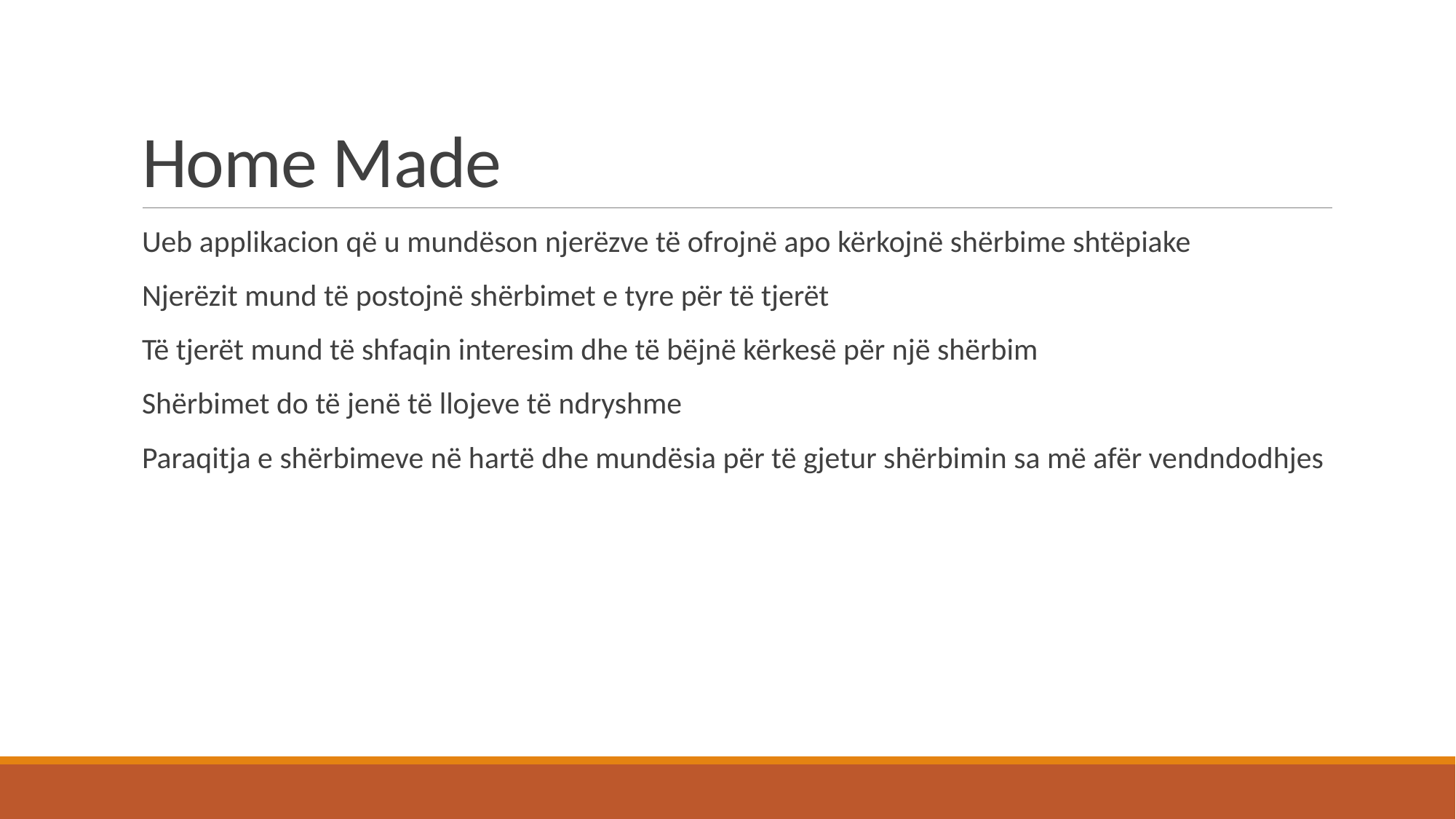

# Home Made
Ueb applikacion që u mundëson njerëzve të ofrojnë apo kërkojnë shërbime shtëpiake
Njerëzit mund të postojnë shërbimet e tyre për të tjerët
Të tjerët mund të shfaqin interesim dhe të bëjnë kërkesë për një shërbim
Shërbimet do të jenë të llojeve të ndryshme
Paraqitja e shërbimeve në hartë dhe mundësia për të gjetur shërbimin sa më afër vendndodhjes